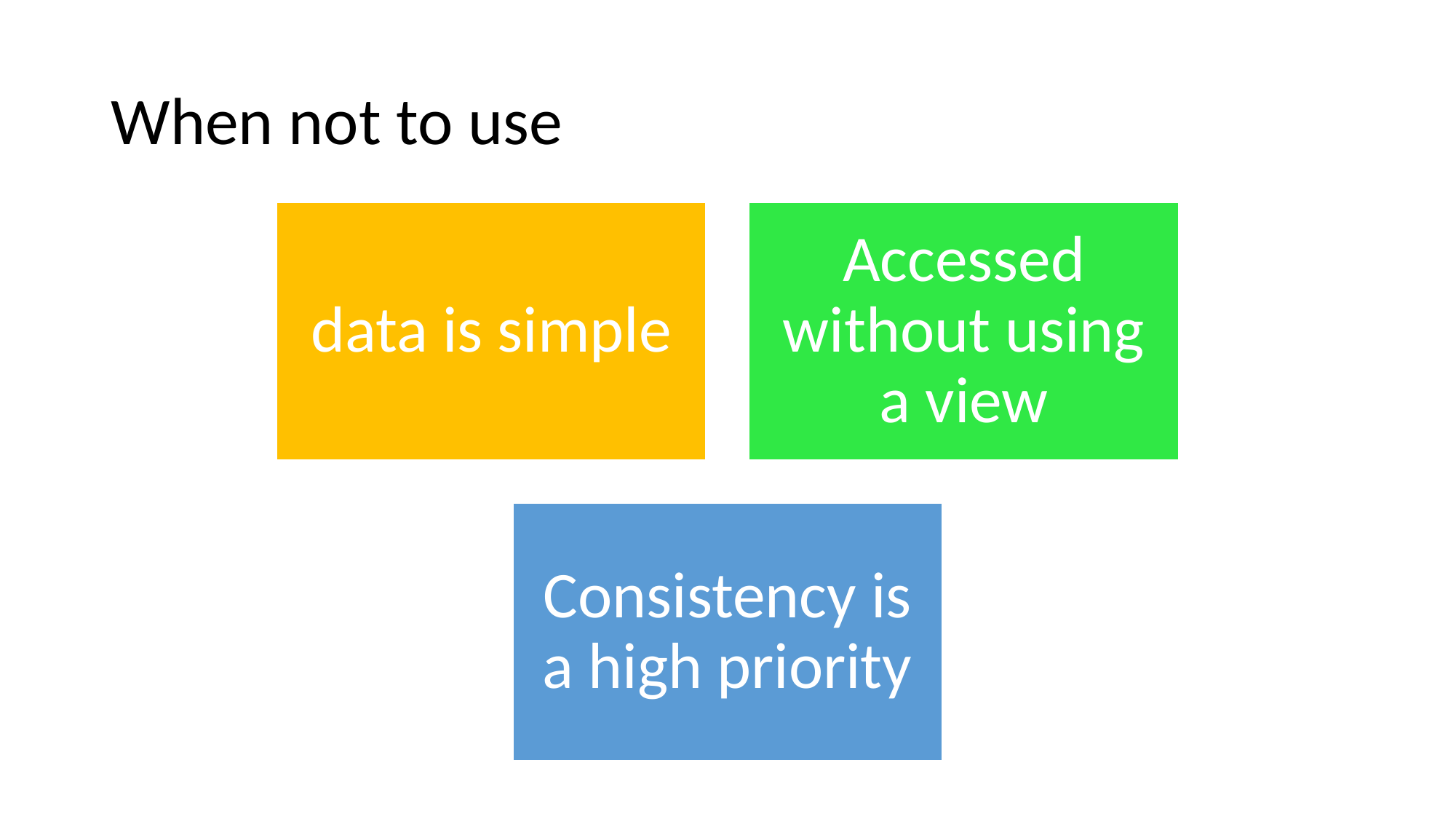

# When not to use
data is simple
Accessed without using a view
Consistency is a high priority